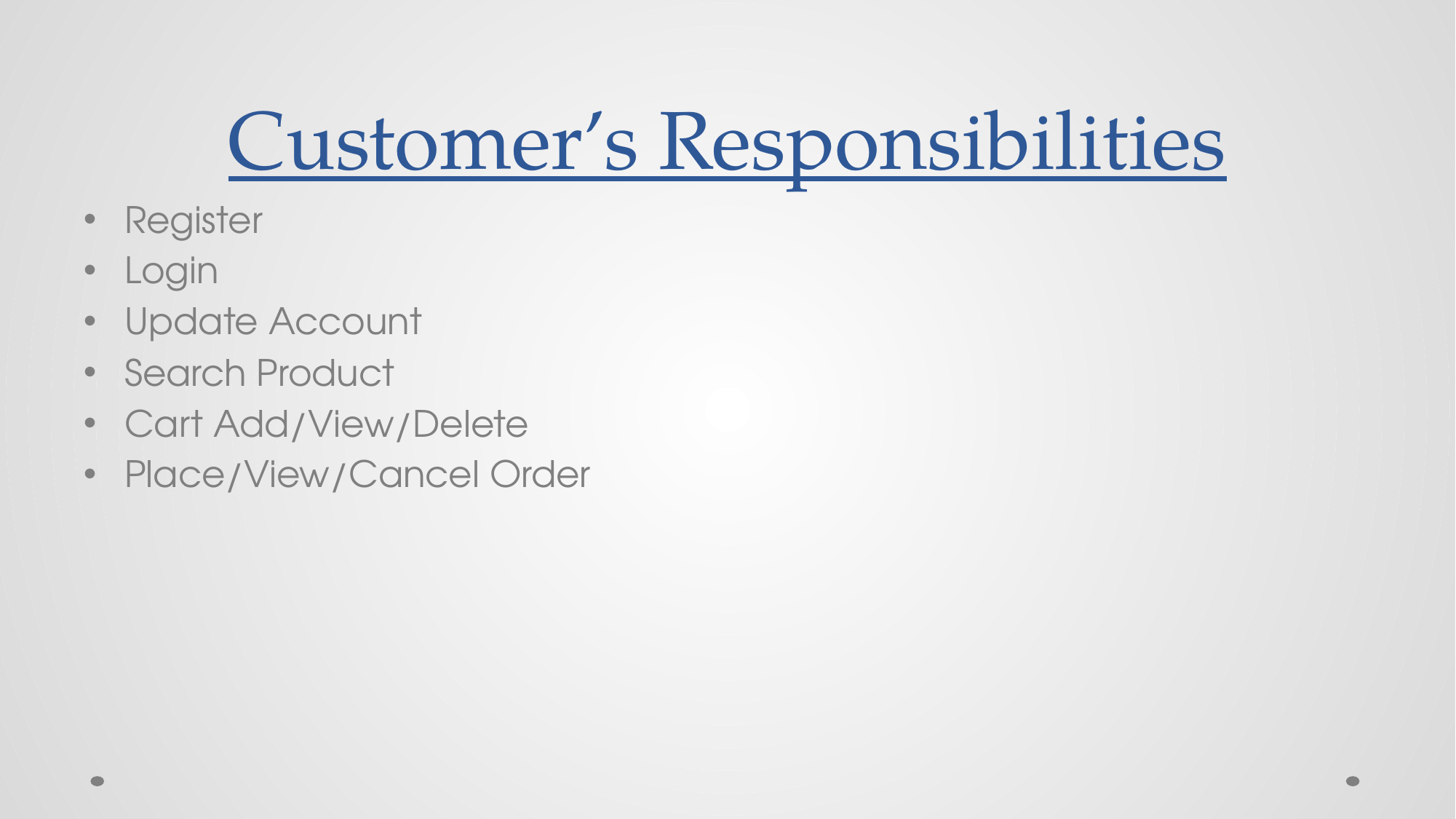

# Customer’s Responsibilities
Register
Login
Update Account
Search Product
Cart Add/View/Delete
Place/View/Cancel Order